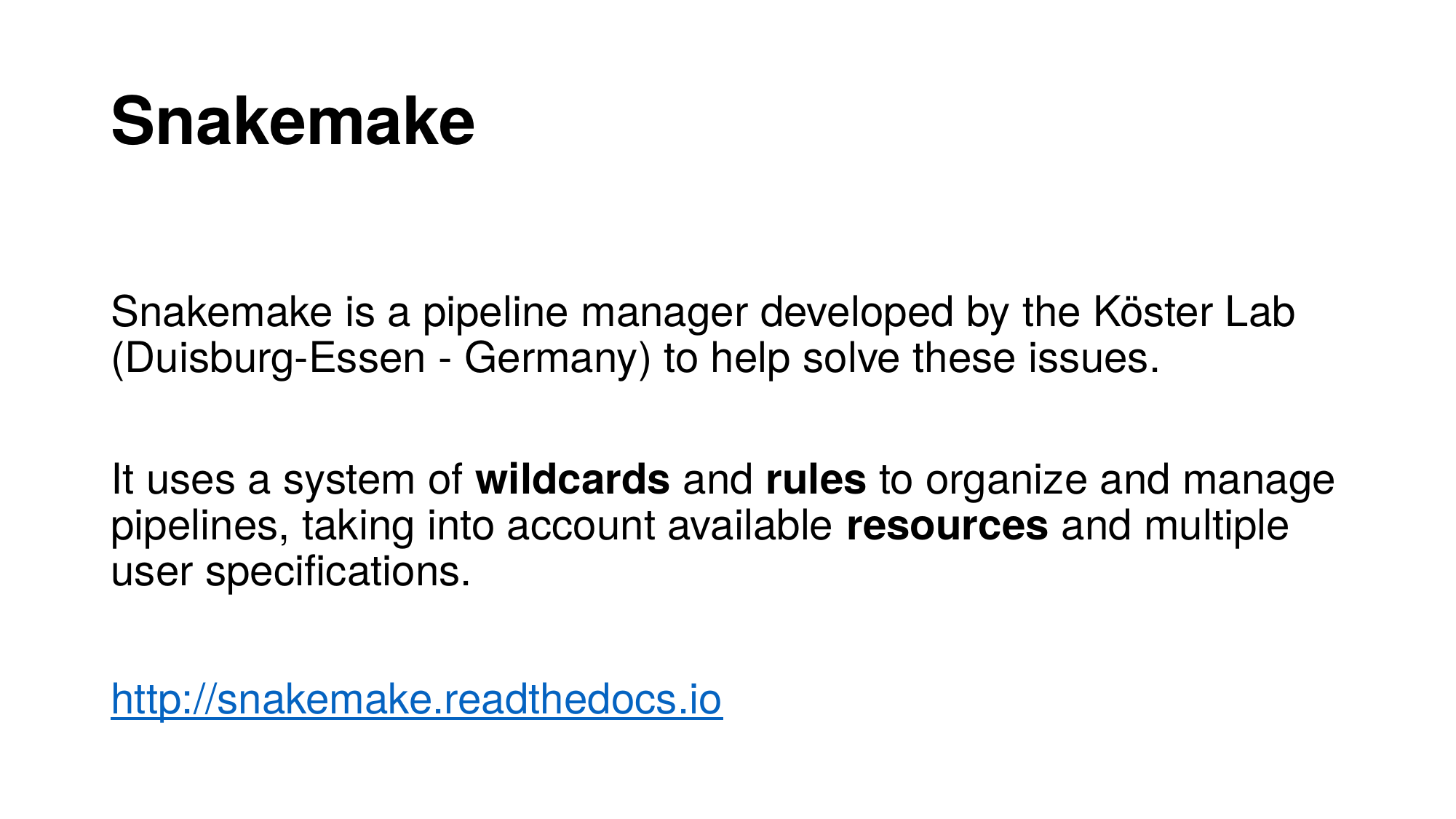

# Snakemake

Snakemake is a pipeline manager developed by the Köster Lab (Duisburg-Essen - Germany) to help solve these issues.

It uses a system of wildcards and rules to organize and manage pipelines, taking into account available resources and multiple user specifications.

http://snakemake.readthedocs.io